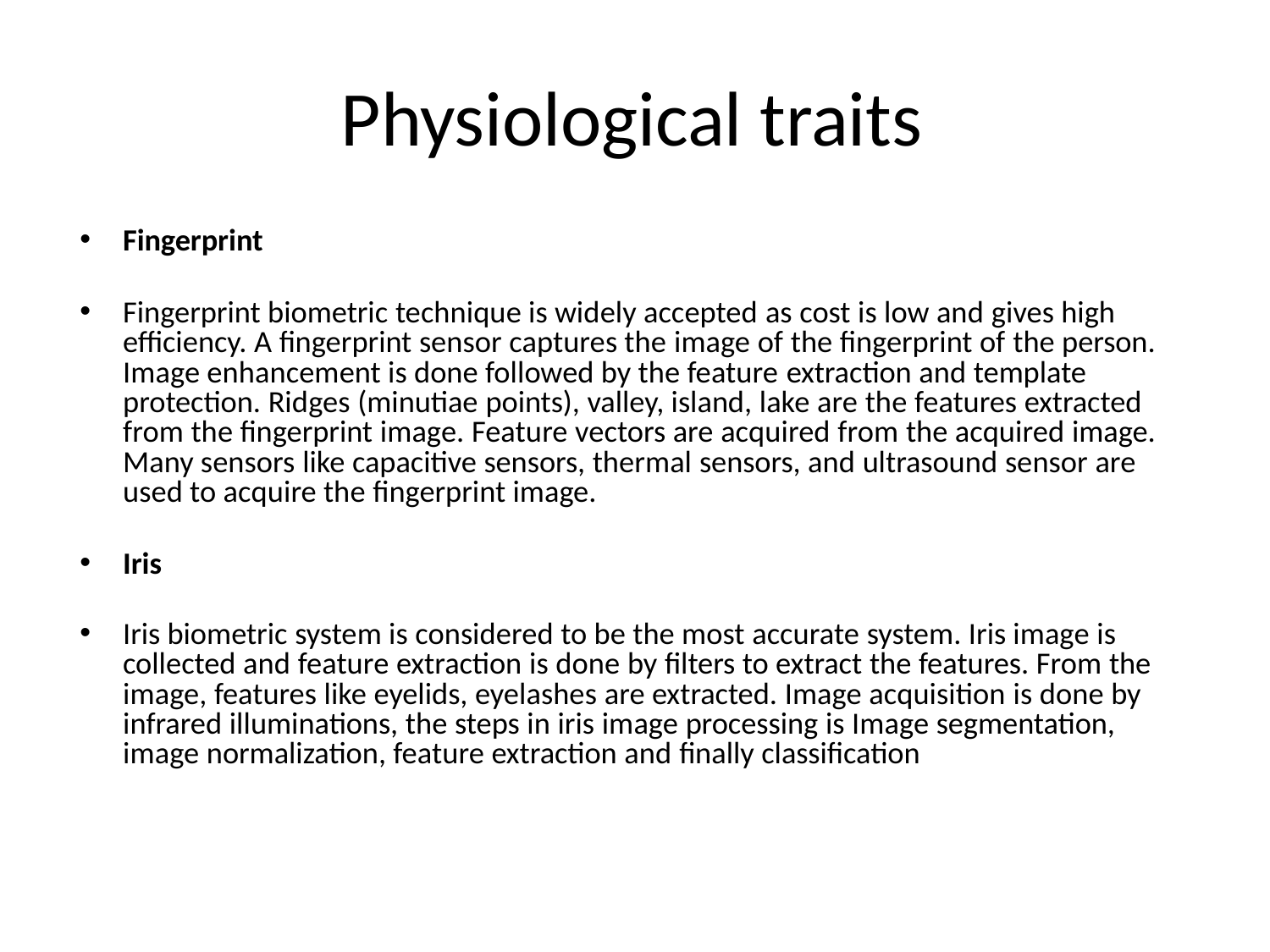

# Physiological traits
Fingerprint

Fingerprint biometric technique is widely accepted as cost is low and gives high  efficiency. A fingerprint sensor captures the image of the fingerprint of the person.  Image enhancement is done followed by the feature extraction and template  protection. Ridges (minutiae points), valley, island, lake are the features extracted  from the fingerprint image. Feature vectors are acquired from the acquired image.  Many sensors like capacitive sensors, thermal sensors, and ultrasound sensor are  used to acquire the fingerprint image.

Iris

Iris biometric system is considered to be the most accurate system. Iris image is  collected and feature extraction is done by filters to extract the features. From the  image, features like eyelids, eyelashes are extracted. Image acquisition is done by  infrared illuminations, the steps in iris image processing is Image segmentation,  image normalization, feature extraction and finally classification